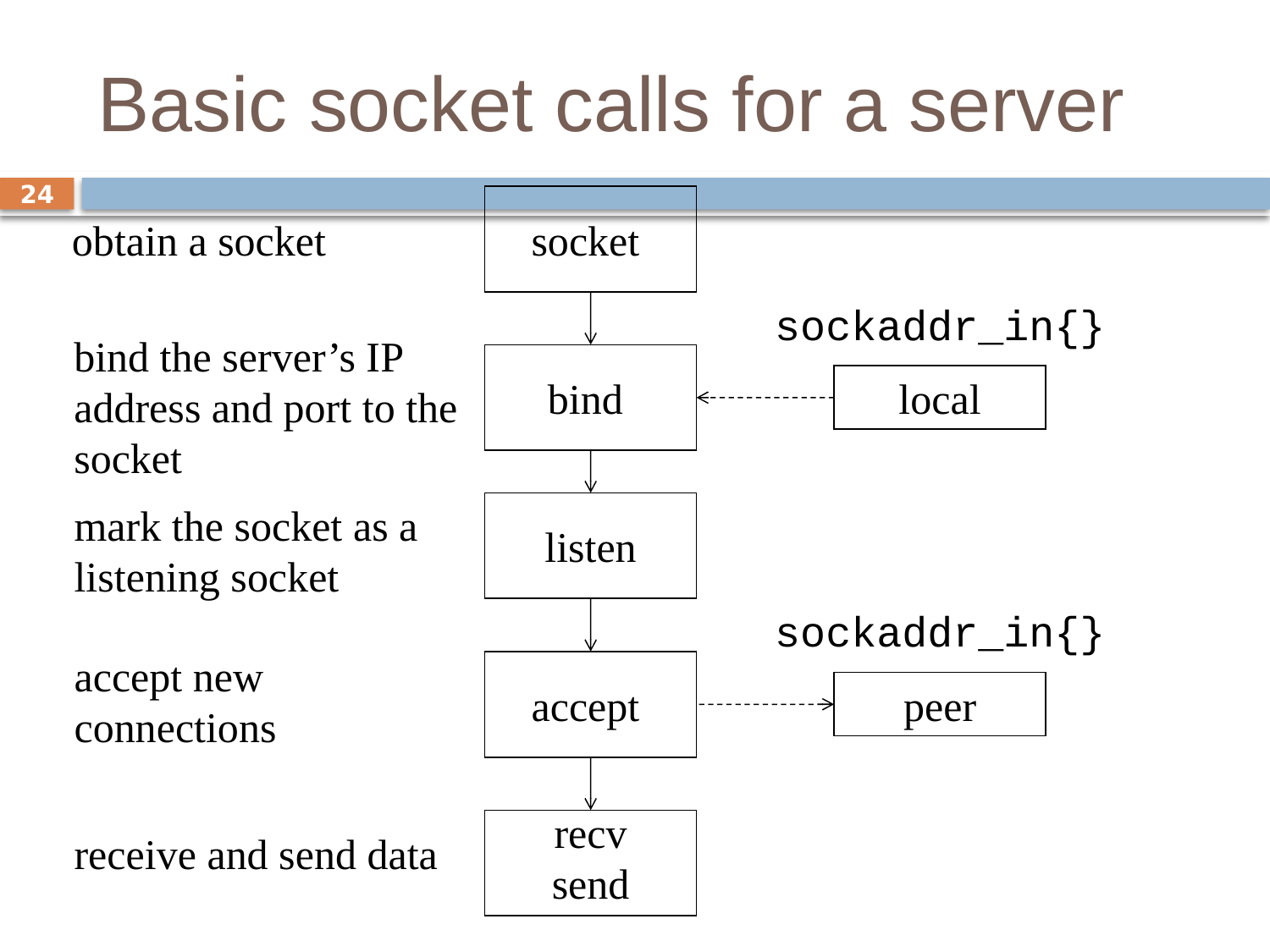

# Basic socket calls for a server
24

obtain a socket
socket

sockaddr_in{}
bind the server’s IP address and port to the socket

bind

local

mark the socket as a listening socket

listen

sockaddr_in{}
accept new connections

accept

peer

recv
send

receive and send data